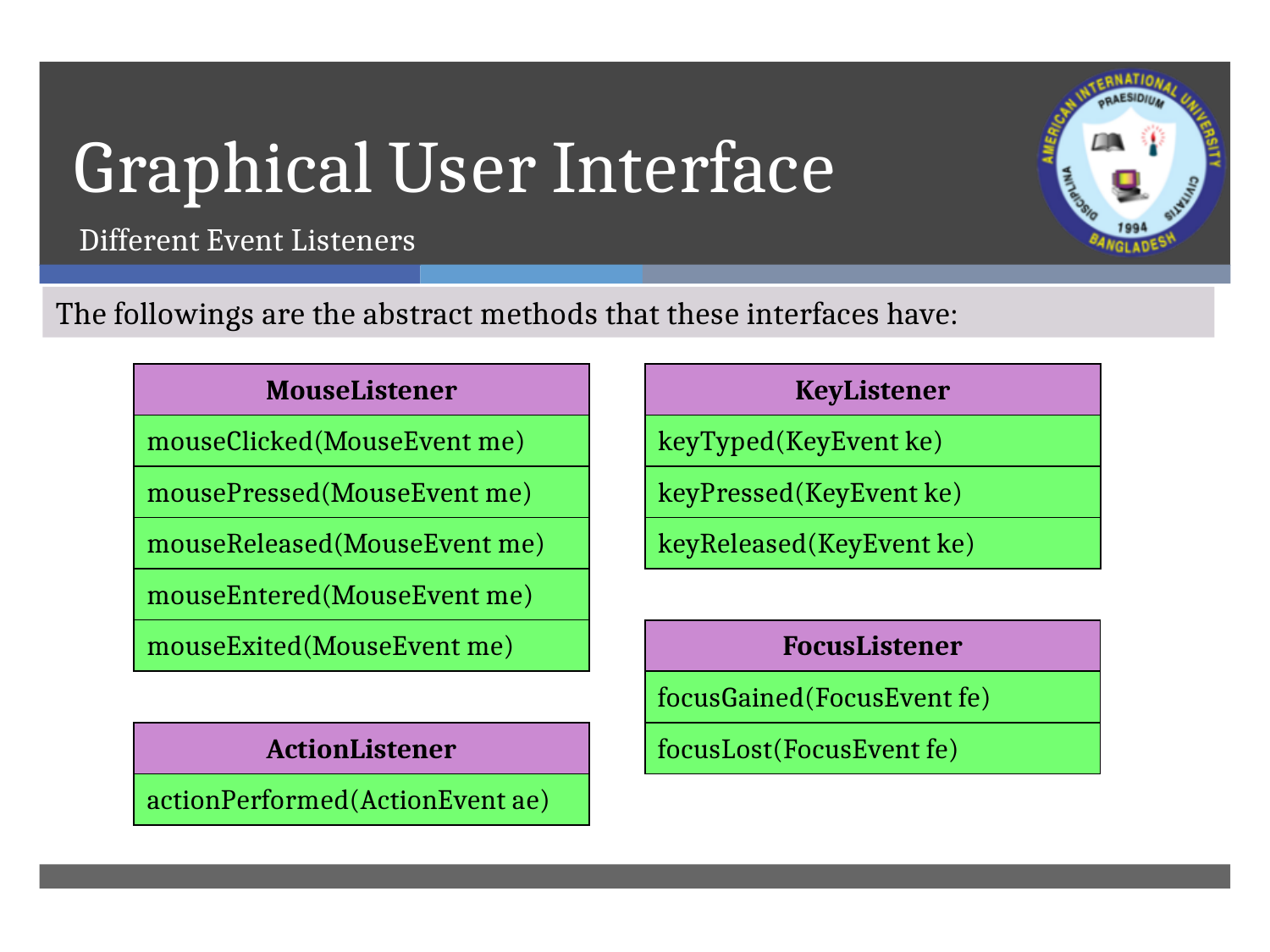

# Graphical User Interface
Different Event Listeners
The followings are the abstract methods that these interfaces have:
| MouseListener |
| --- |
| mouseClicked(MouseEvent me) |
| mousePressed(MouseEvent me) |
| mouseReleased(MouseEvent me) |
| mouseEntered(MouseEvent me) |
| mouseExited(MouseEvent me) |
| KeyListener |
| --- |
| keyTyped(KeyEvent ke) |
| keyPressed(KeyEvent ke) |
| keyReleased(KeyEvent ke) |
| FocusListener |
| --- |
| focusGained(FocusEvent fe) |
| focusLost(FocusEvent fe) |
| ActionListener |
| --- |
| actionPerformed(ActionEvent ae) |